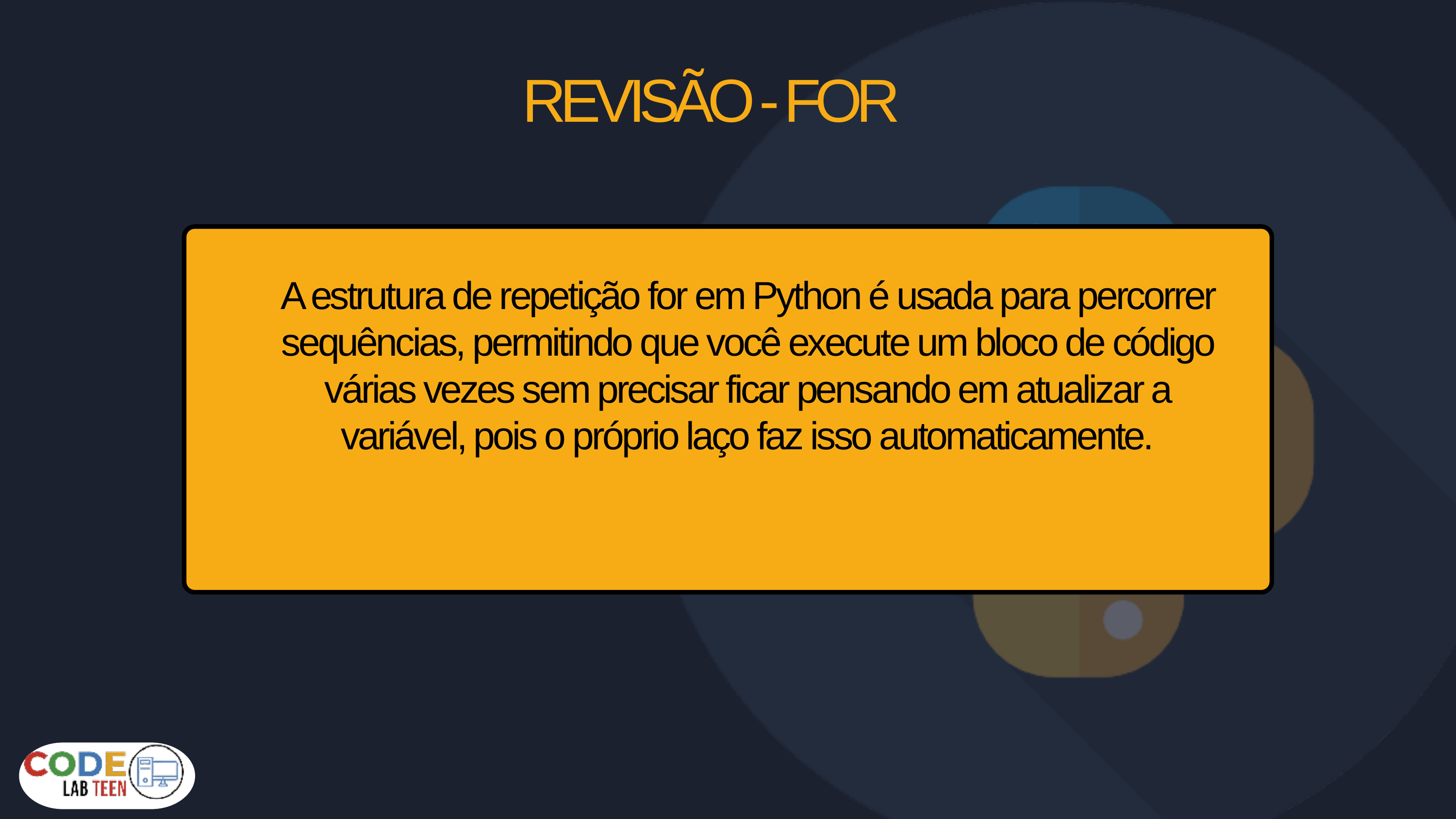

REVISÃO - FOR

A estrutura de repetição for em Python é usada para percorrer sequências, permitindo que você execute um bloco de código várias vezes sem precisar ficar pensando em atualizar a variável, pois o próprio laço faz isso automaticamente.